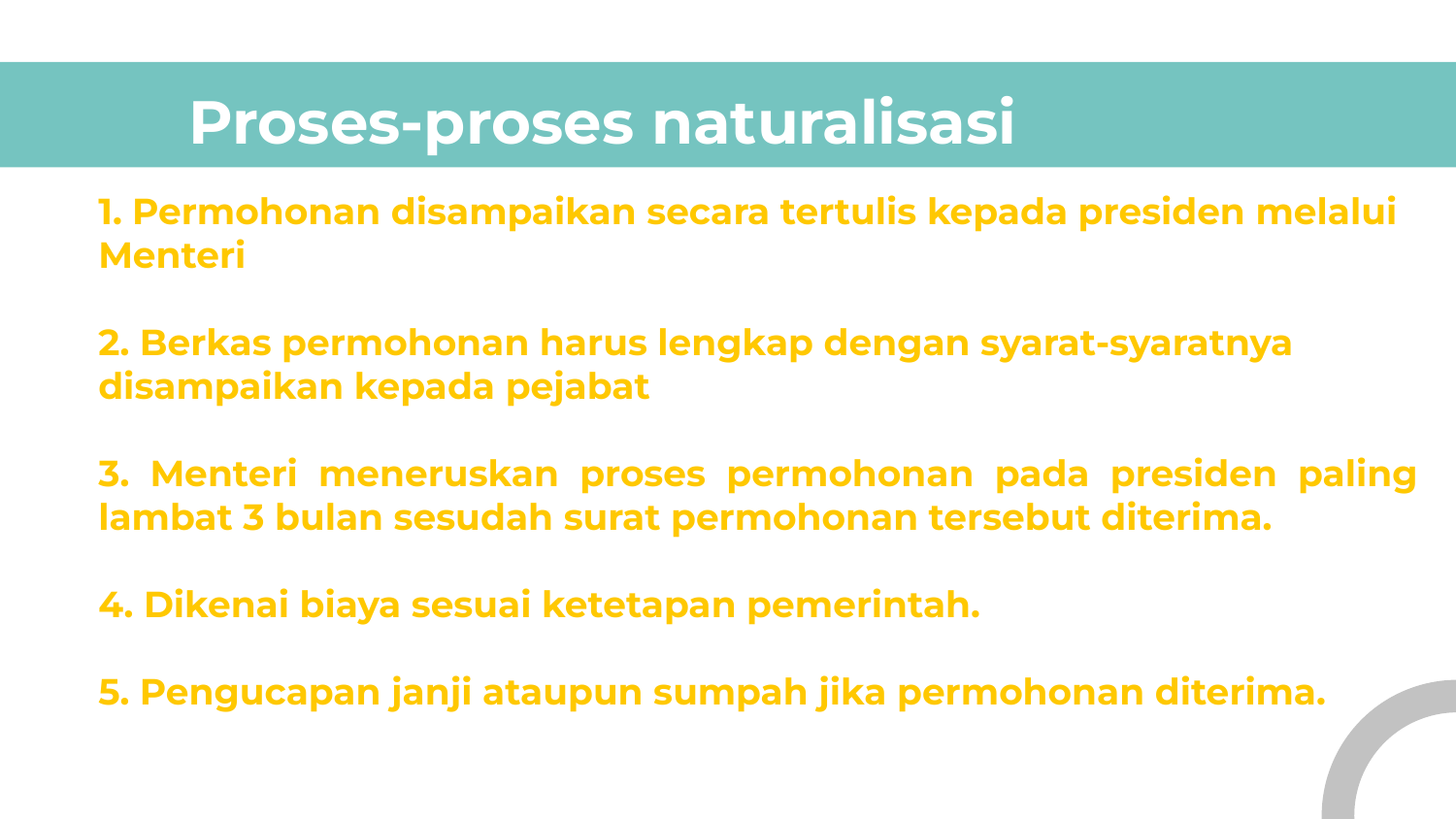

# Proses-proses naturalisasi
1. Permohonan disampaikan secara tertulis kepada presiden melalui Menteri

2. Berkas permohonan harus lengkap dengan syarat-syaratnya disampaikan kepada pejabat

3. Menteri meneruskan proses permohonan pada presiden paling lambat 3 bulan sesudah surat permohonan tersebut diterima.

4. Dikenai biaya sesuai ketetapan pemerintah.

5. Pengucapan janji ataupun sumpah jika permohonan diterima.

JUN